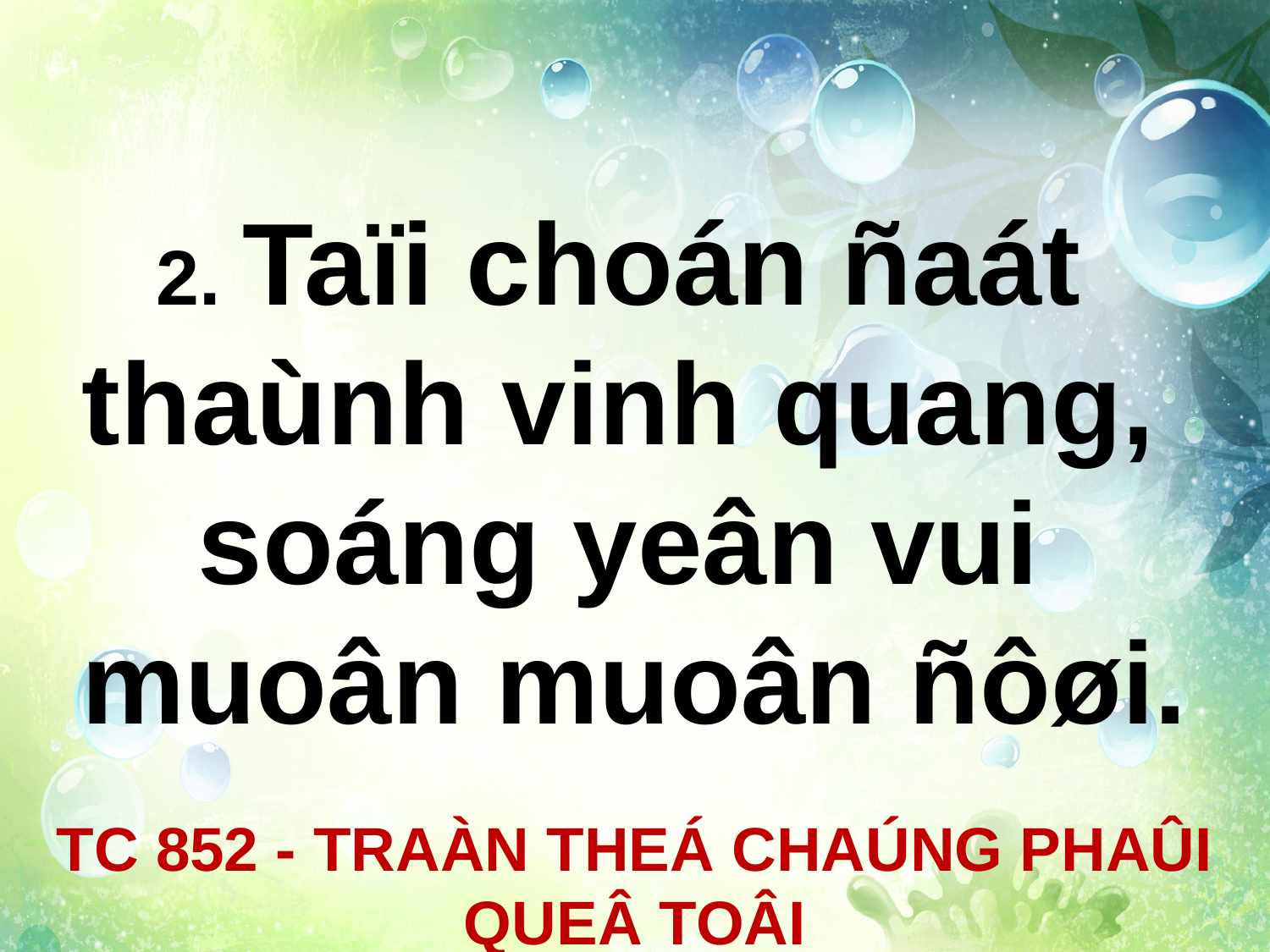

2. Taïi choán ñaát
thaùnh vinh quang,
soáng yeân vui
muoân muoân ñôøi.
TC 852 - TRAÀN THEÁ CHAÚNG PHAÛI QUEÂ TOÂI